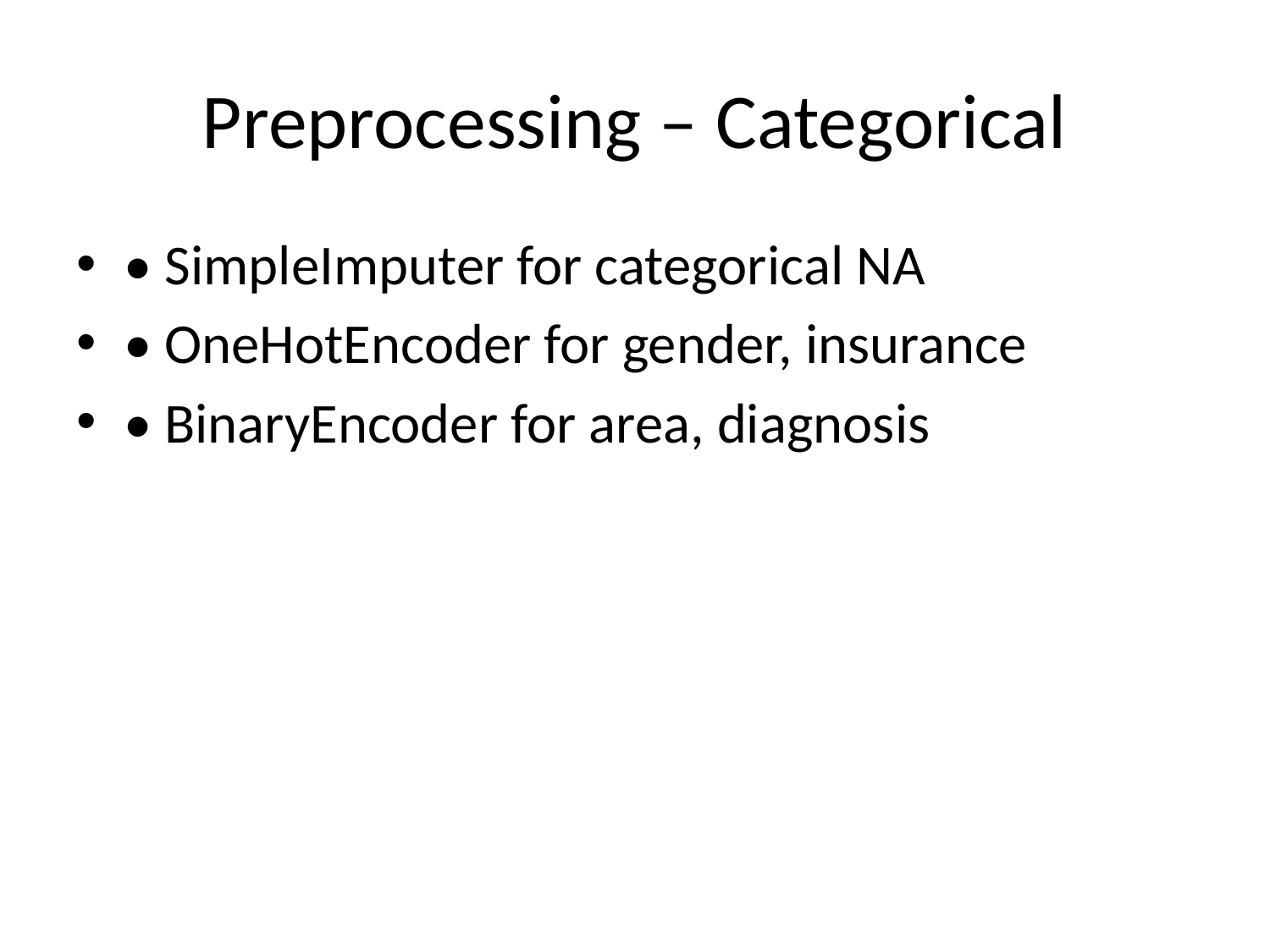

# Preprocessing – Categorical
• SimpleImputer for categorical NA
• OneHotEncoder for gender, insurance
• BinaryEncoder for area, diagnosis